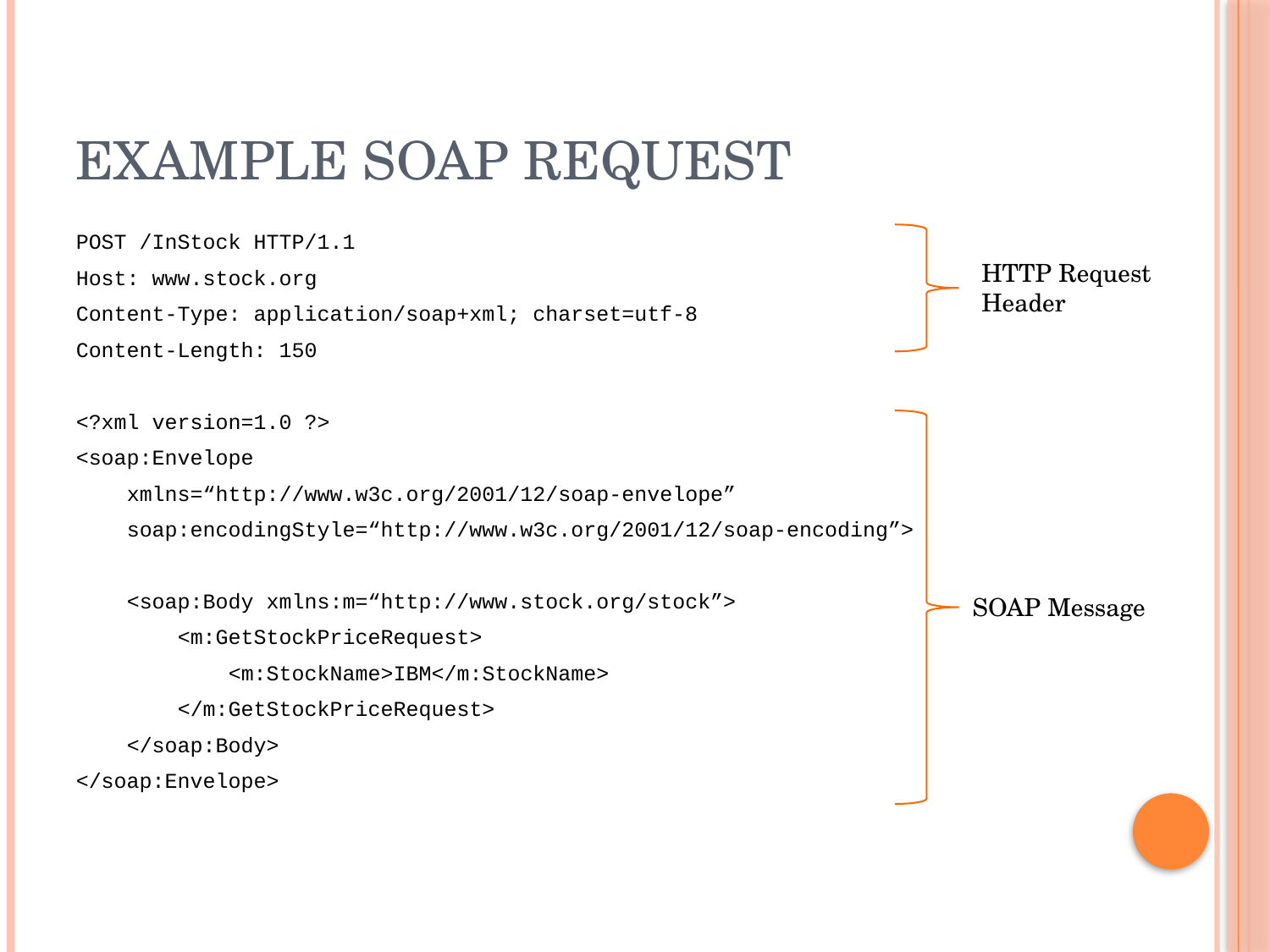

# Example SOAP Request
POST /InStock HTTP/1.1
Host: www.stock.org
Content-Type: application/soap+xml; charset=utf-8
Content-Length: 150

<?xml version=1.0 ?>
<soap:Envelope
    xmlns=“http://www.w3c.org/2001/12/soap-envelope”
    soap:encodingStyle=“http://www.w3c.org/2001/12/soap-encoding”>

    <soap:Body xmlns:m=“http://www.stock.org/stock”>
        <m:GetStockPriceRequest>
            <m:StockName>IBM</m:StockName>
        </m:GetStockPriceRequest>
    </soap:Body>
</soap:Envelope>

HTTP Request
Header

SOAP Message